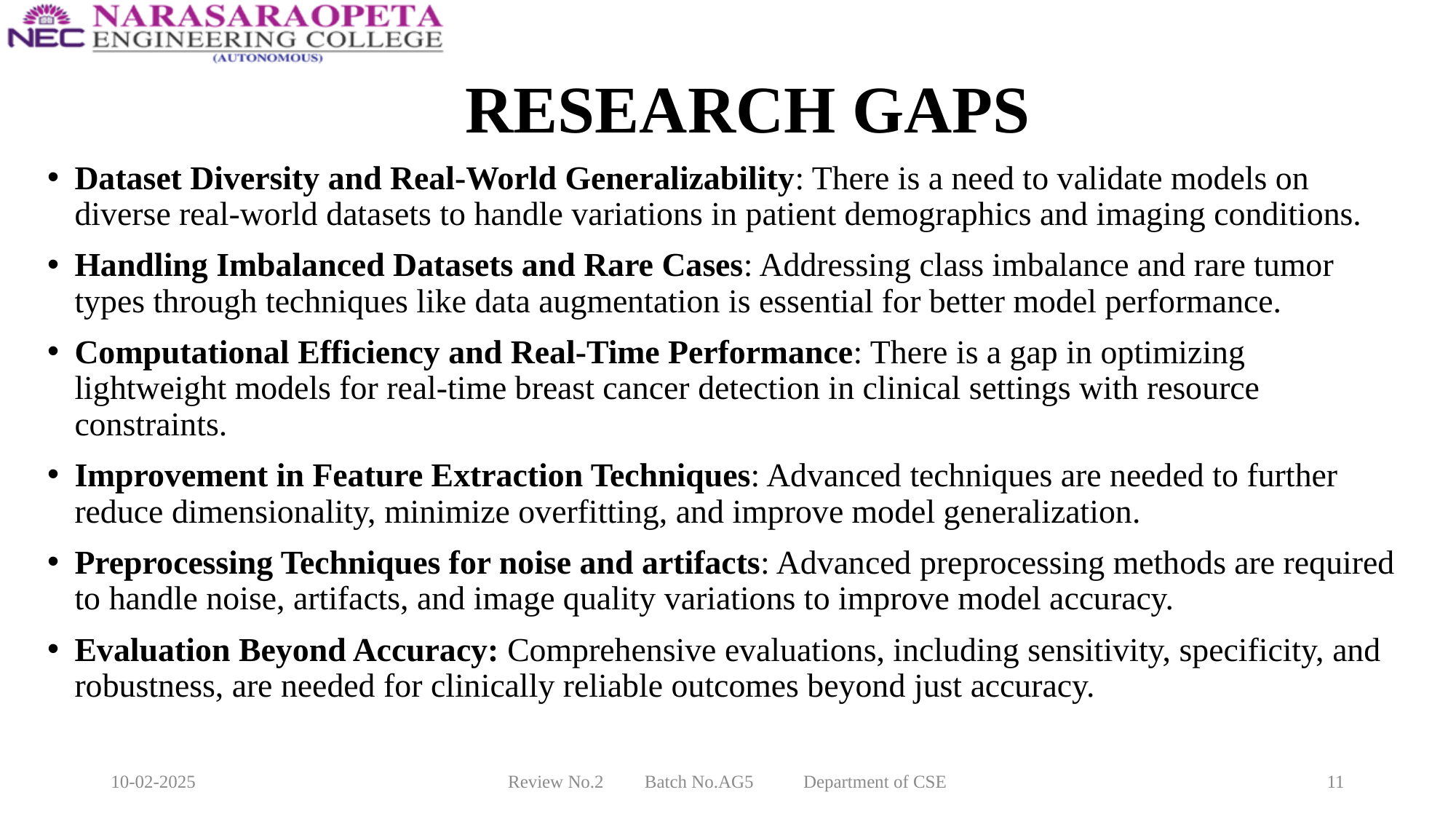

# RESEARCH GAPS
Dataset Diversity and Real-World Generalizability: There is a need to validate models on diverse real-world datasets to handle variations in patient demographics and imaging conditions.
Handling Imbalanced Datasets and Rare Cases: Addressing class imbalance and rare tumor types through techniques like data augmentation is essential for better model performance.
Computational Efficiency and Real-Time Performance: There is a gap in optimizing lightweight models for real-time breast cancer detection in clinical settings with resource constraints.
Improvement in Feature Extraction Techniques: Advanced techniques are needed to further reduce dimensionality, minimize overfitting, and improve model generalization.
Preprocessing Techniques for noise and artifacts: Advanced preprocessing methods are required to handle noise, artifacts, and image quality variations to improve model accuracy.
Evaluation Beyond Accuracy: Comprehensive evaluations, including sensitivity, specificity, and robustness, are needed for clinically reliable outcomes beyond just accuracy.
10-02-2025
Review No.2         Batch No.AG5           Department of CSE
11